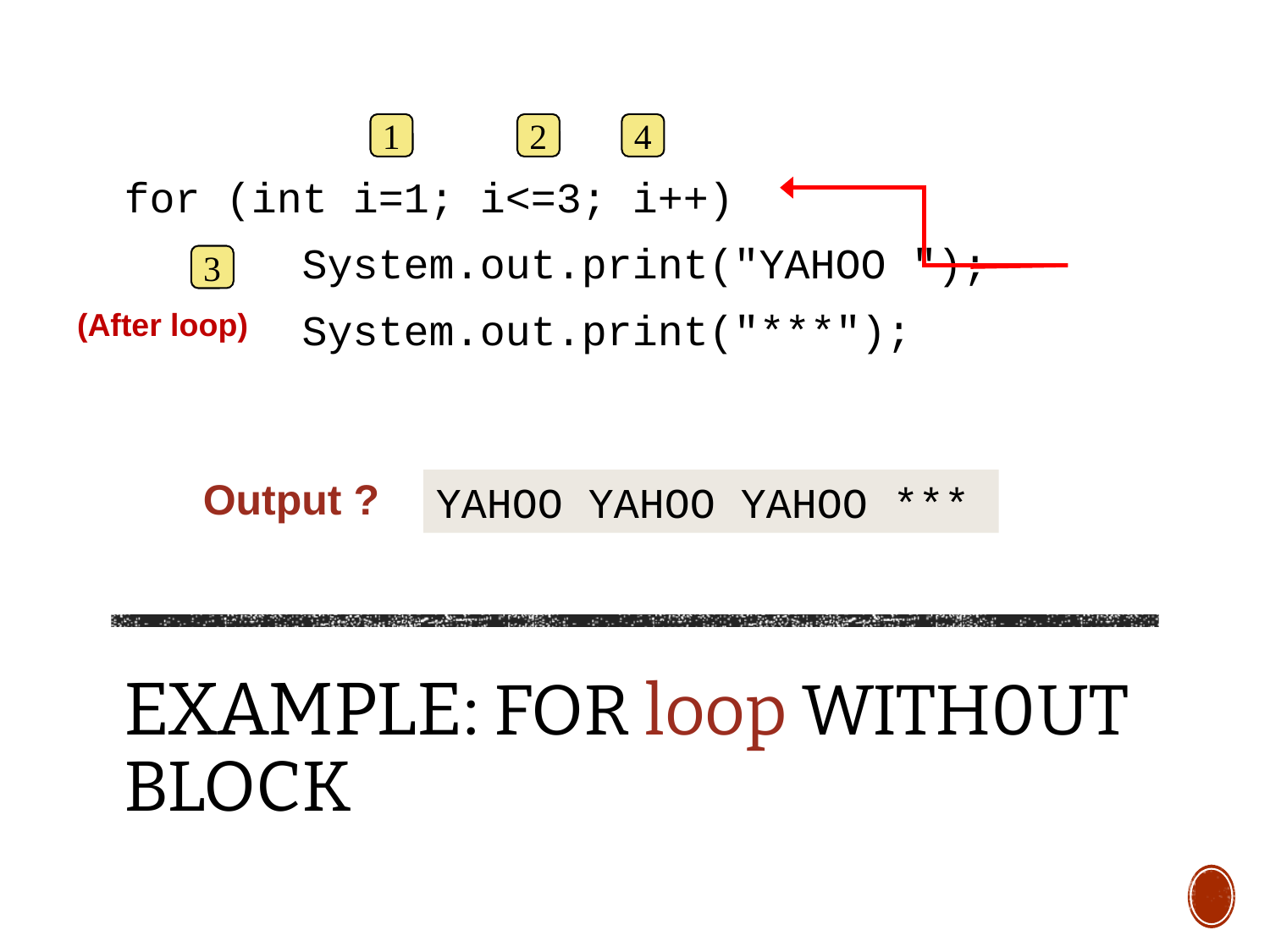

for (int i=1; i<=3; i++)
		 System.out.print("YAHOO ");
		 System.out.print("***");
1
2
4
3
(After loop)
YAHOO YAHOO YAHOO ***
Output ?

# Example: for loop with0ut block